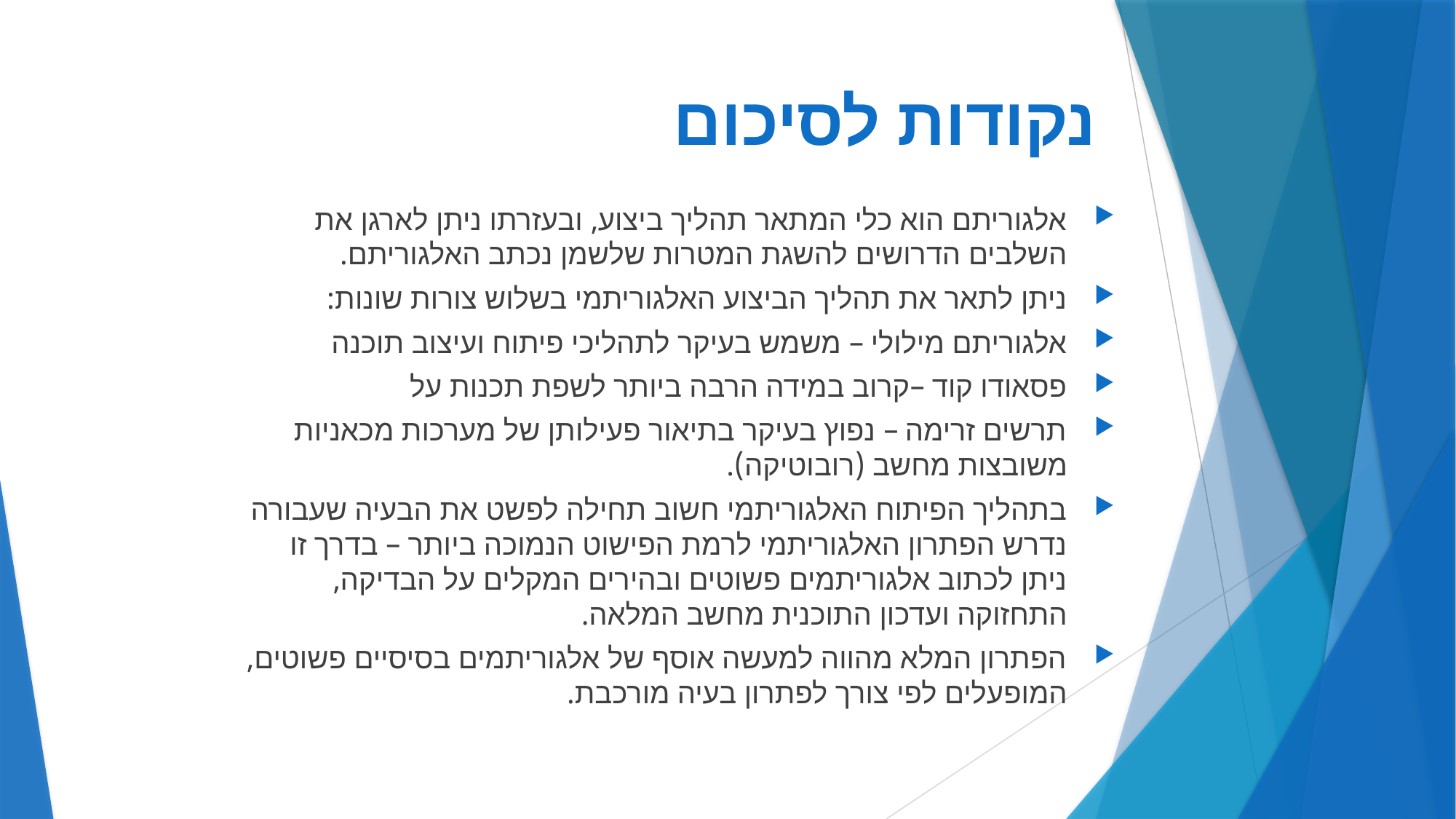

# נקודות לסיכום
אלגוריתם הוא כלי המתאר תהליך ביצוע, ובעזרתו ניתן לארגן את השלבים הדרושים להשגת המטרות שלשמן נכתב האלגוריתם.
ניתן לתאר את תהליך הביצוע האלגוריתמי בשלוש צורות שונות:
אלגוריתם מילולי – משמש בעיקר לתהליכי פיתוח ועיצוב תוכנה
פסאודו קוד –קרוב במידה הרבה ביותר לשפת תכנות על
תרשים זרימה – נפוץ בעיקר בתיאור פעילותן של מערכות מכאניות משובצות מחשב (רובוטיקה).
בתהליך הפיתוח האלגוריתמי חשוב תחילה לפשט את הבעיה שעבורה נדרש הפתרון האלגוריתמי לרמת הפישוט הנמוכה ביותר – בדרך זו ניתן לכתוב אלגוריתמים פשוטים ובהירים המקלים על הבדיקה, התחזוקה ועדכון התוכנית מחשב המלאה.
הפתרון המלא מהווה למעשה אוסף של אלגוריתמים בסיסיים פשוטים, המופעלים לפי צורך לפתרון בעיה מורכבת.